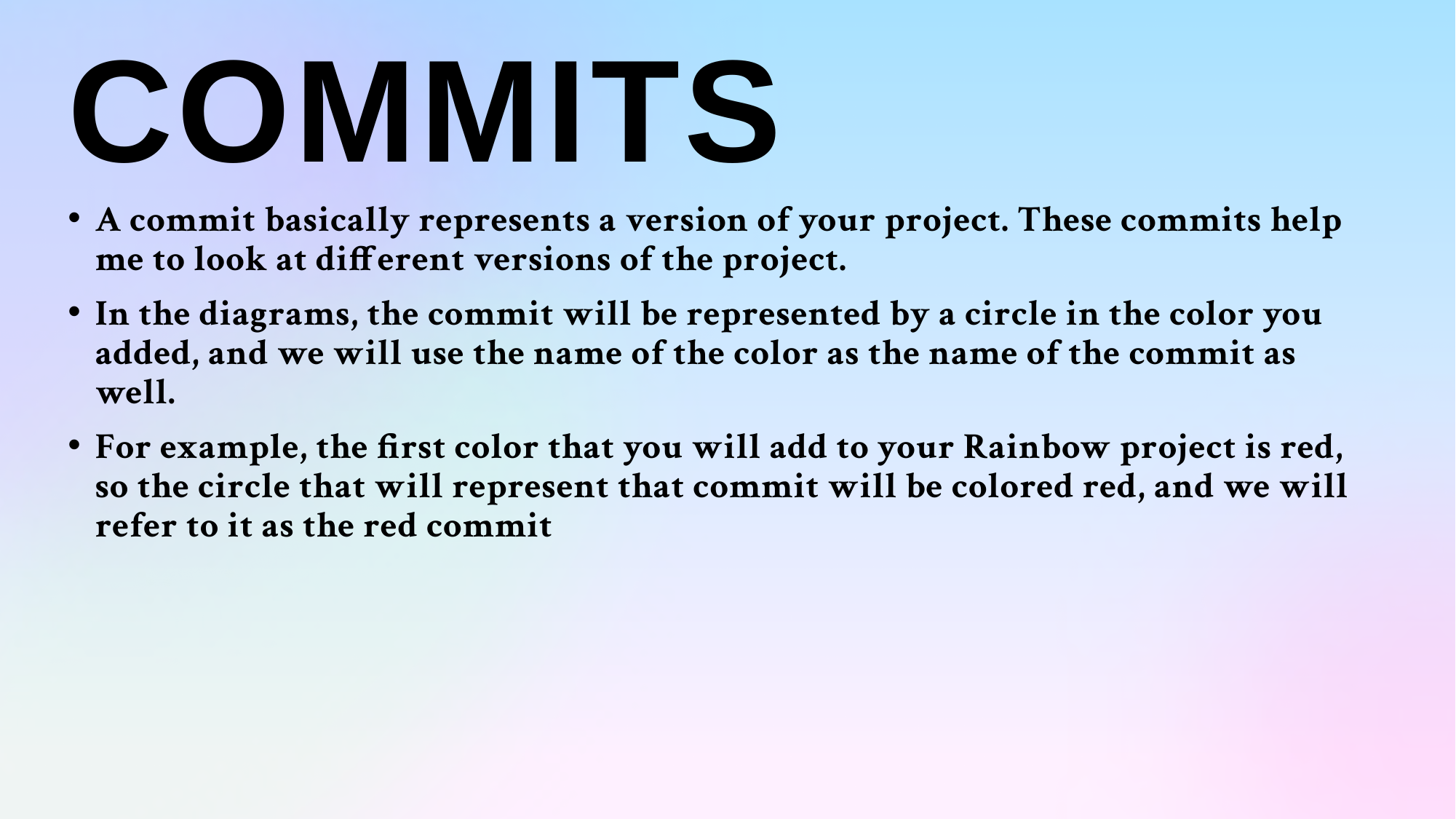

Commits
A commit basically represents a version of your project. These commits help me to look at different versions of the project.
In the diagrams, the commit will be represented by a circle in the color you added, and we will use the name of the color as the name of the commit as well.
For example, the first color that you will add to your Rainbow project is red, so the circle that will represent that commit will be colored red, and we will refer to it as the red commit